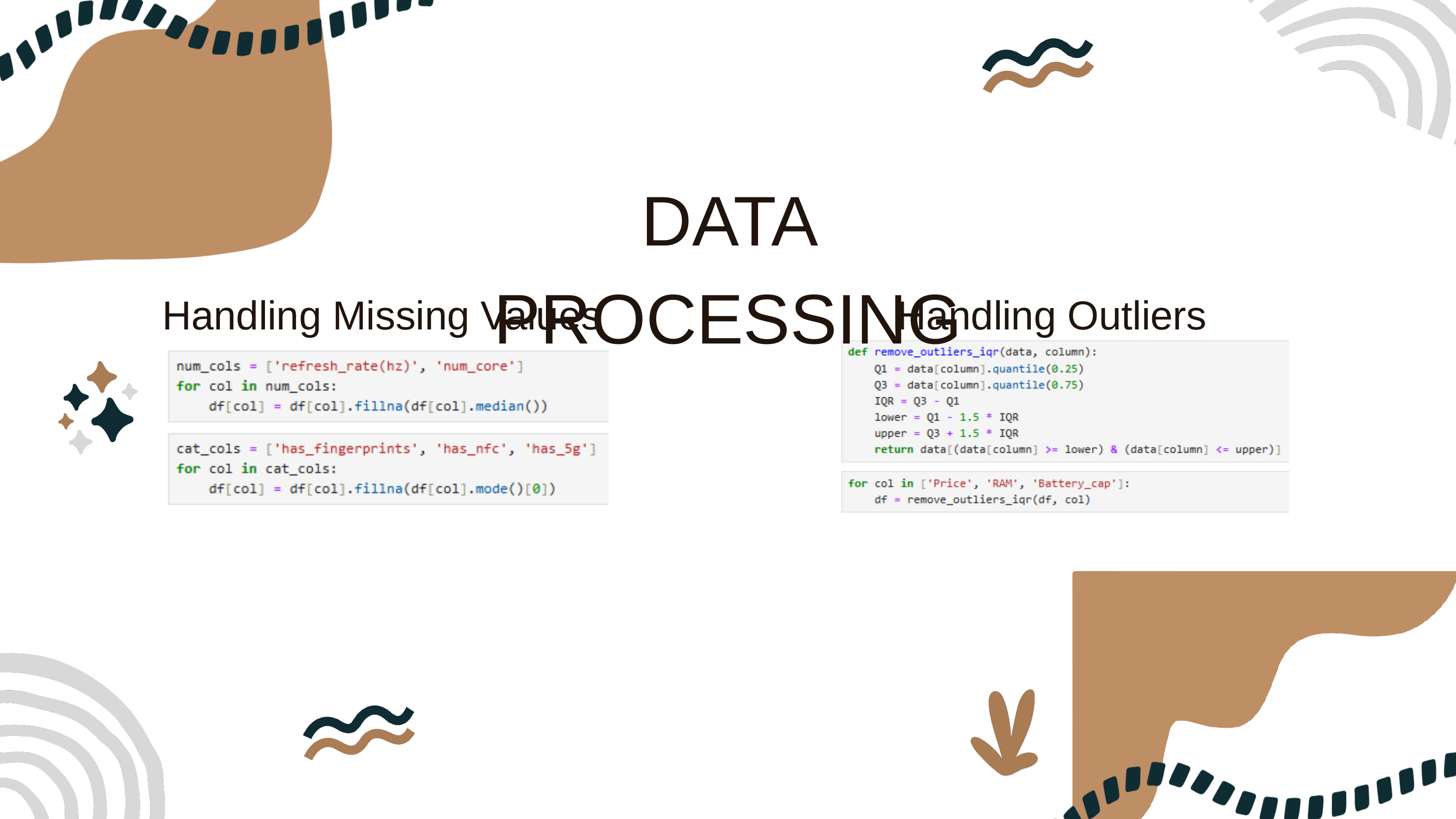

DATA PROCESSING
Handling Missing Values
Handling Outliers